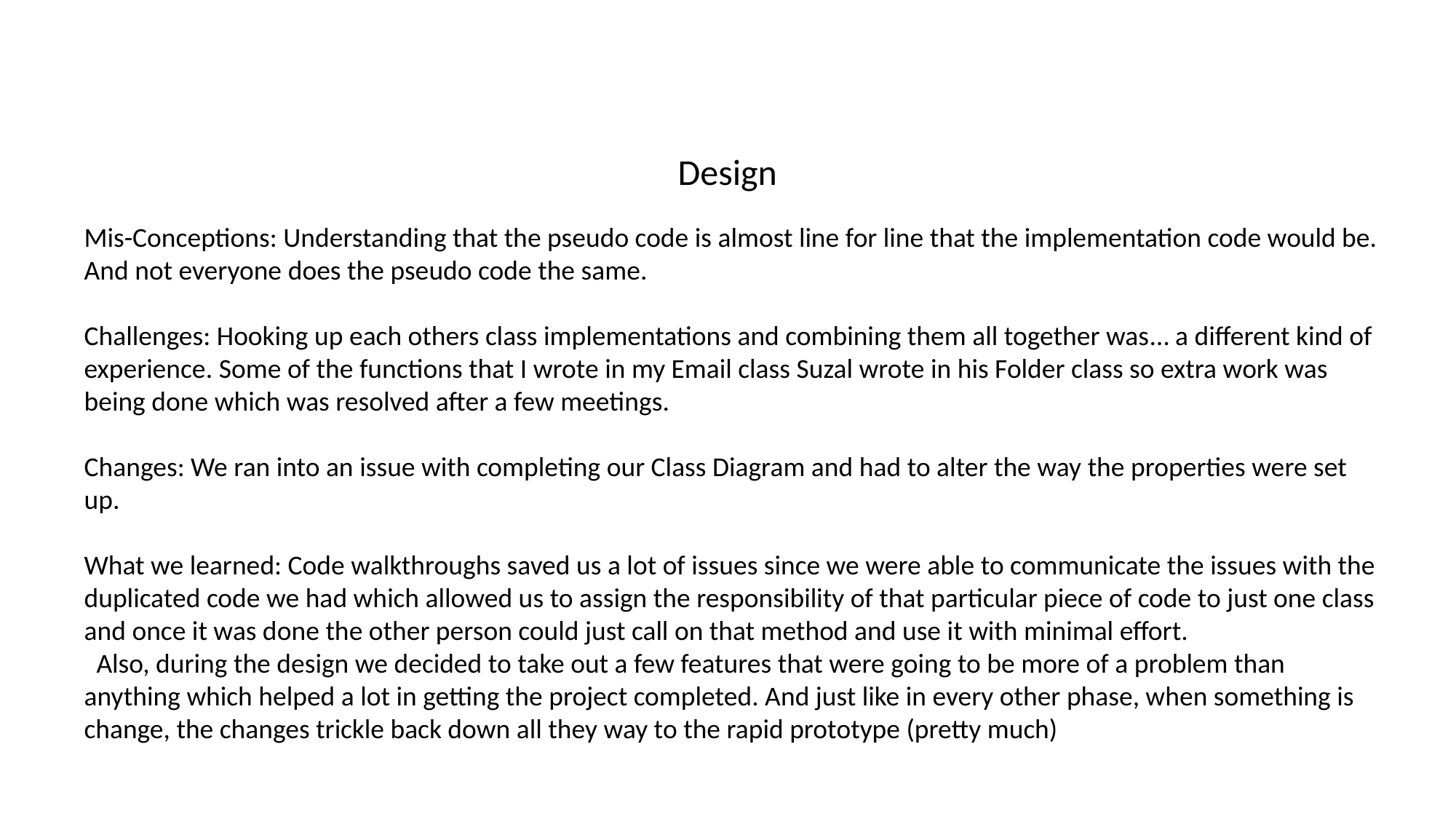

# Design
Mis-Conceptions: Understanding that the pseudo code is almost line for line that the implementation code would be. And not everyone does the pseudo code the same.

Challenges: Hooking up each others class implementations and combining them all together was… a different kind of experience. Some of the functions that I wrote in my Email class Suzal wrote in his Folder class so extra work was being done which was resolved after a few meetings.

Changes: We ran into an issue with completing our Class Diagram and had to alter the way the properties were set up.

What we learned: Code walkthroughs saved us a lot of issues since we were able to communicate the issues with the duplicated code we had which allowed us to assign the responsibility of that particular piece of code to just one class and once it was done the other person could just call on that method and use it with minimal effort.
  Also, during the design we decided to take out a few features that were going to be more of a problem than anything which helped a lot in getting the project completed. And just like in every other phase, when something is change, the changes trickle back down all they way to the rapid prototype (pretty much)